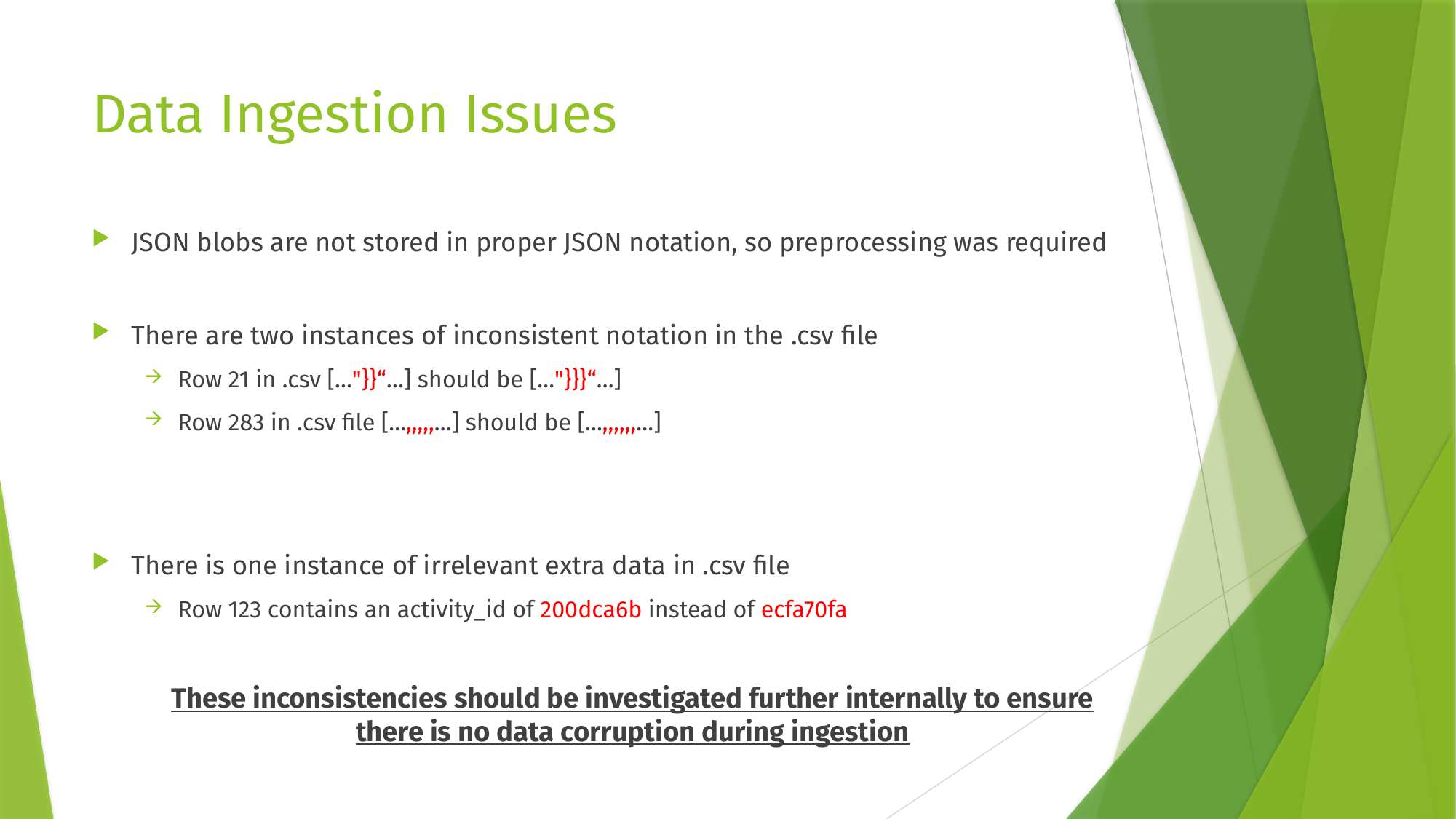

# Data Ingestion Issues
JSON blobs are not stored in proper JSON notation, so preprocessing was required

There are two instances of inconsistent notation in the .csv file
Row 21 in .csv […"}}“…] should be […"}}}“…]
Row 283 in .csv file […,,,,,…] should be […,,,,,,…]

There is one instance of irrelevant extra data in .csv file
Row 123 contains an activity_id of 200dca6b instead of ecfa70fa

These inconsistencies should be investigated further internally to ensure there is no data corruption during ingestion